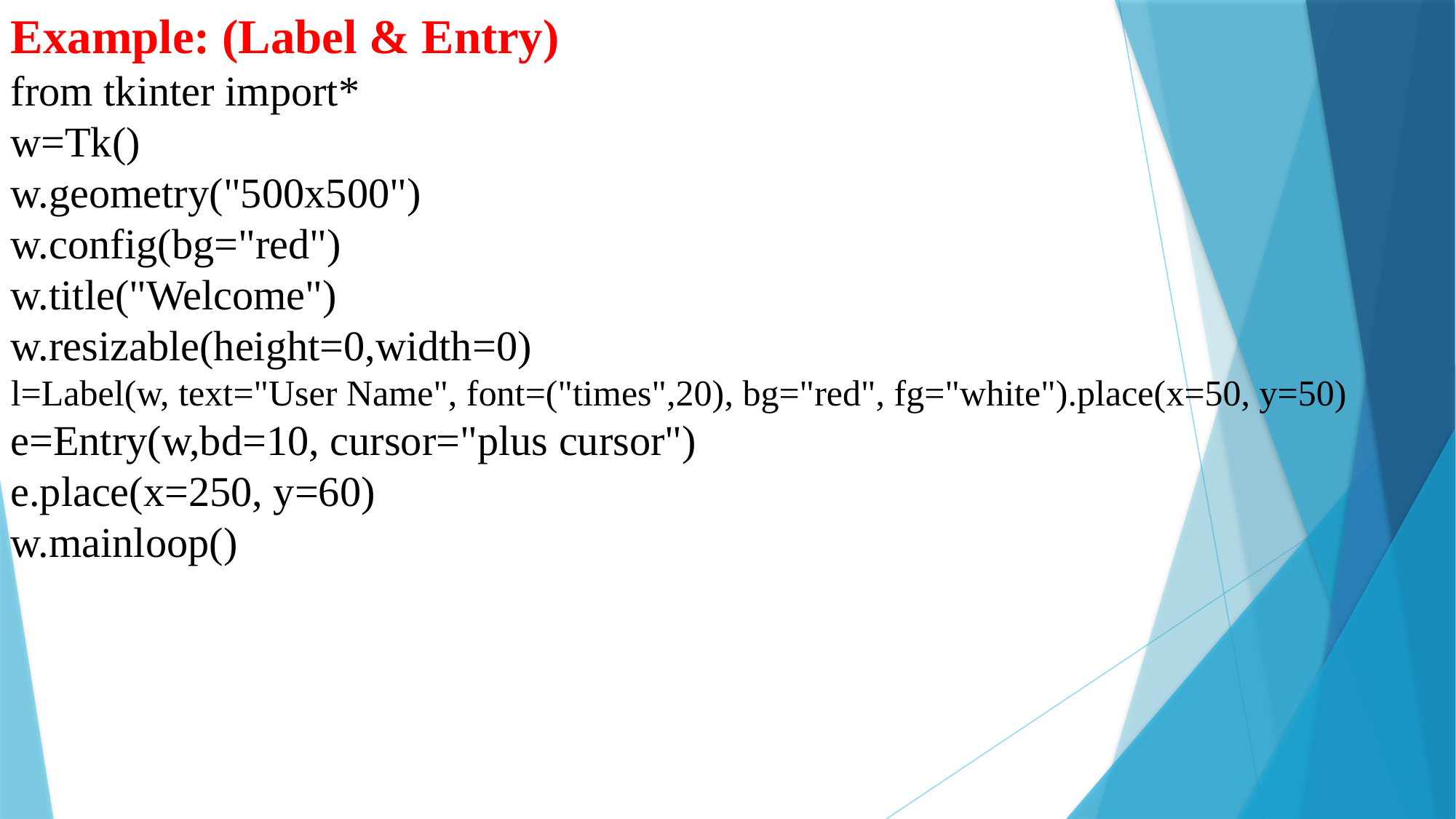

Example: (Label & Entry)
from tkinter import*
w=Tk()
w.geometry("500x500")
w.config(bg="red")
w.title("Welcome")
w.resizable(height=0,width=0)
l=Label(w, text="User Name", font=("times",20), bg="red", fg="white").place(x=50, y=50)
e=Entry(w,bd=10, cursor="plus cursor")
e.place(x=250, y=60)
w.mainloop()